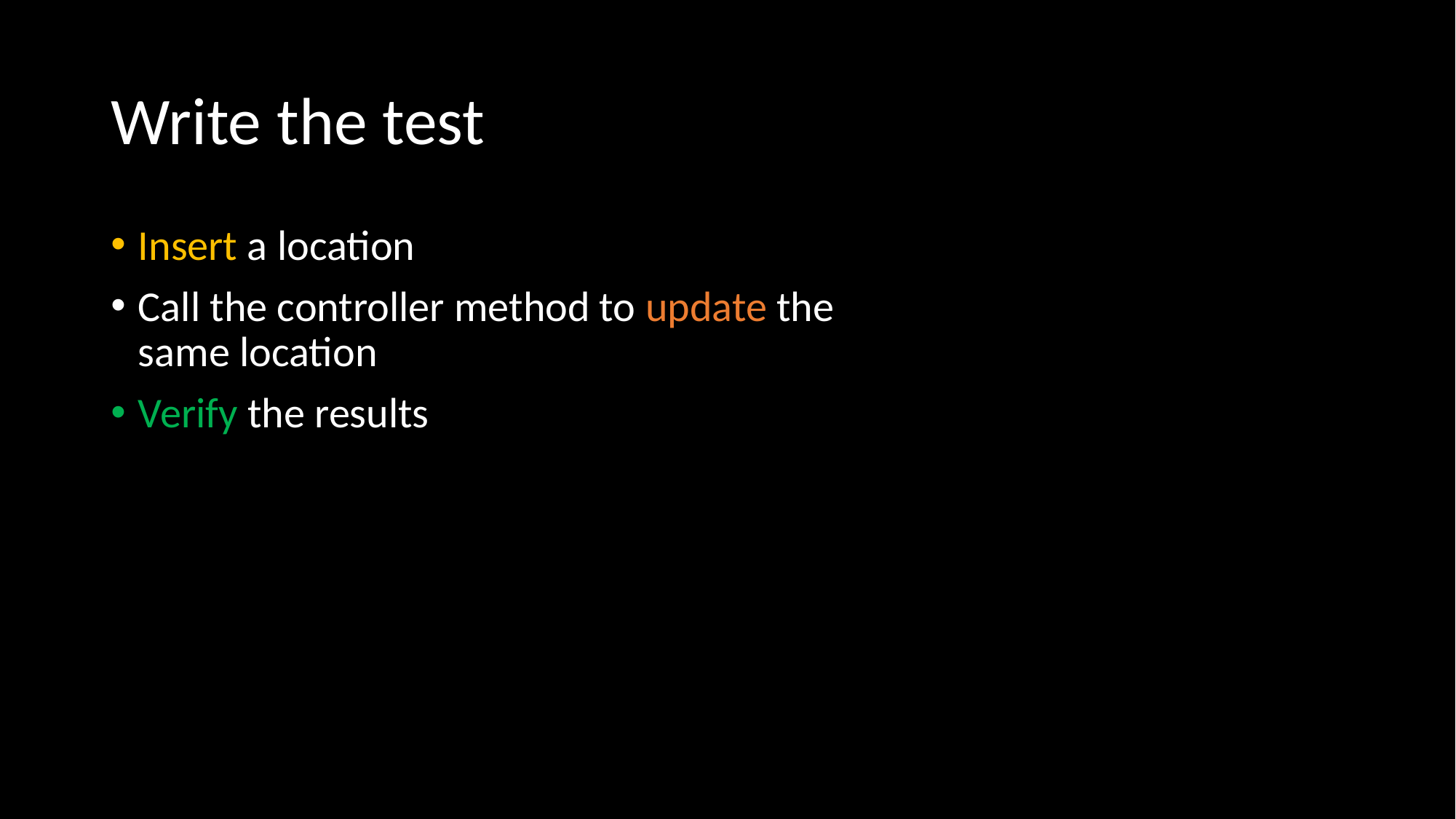

# Write the test
Insert a location
Call the controller method to update the same location
Verify the results